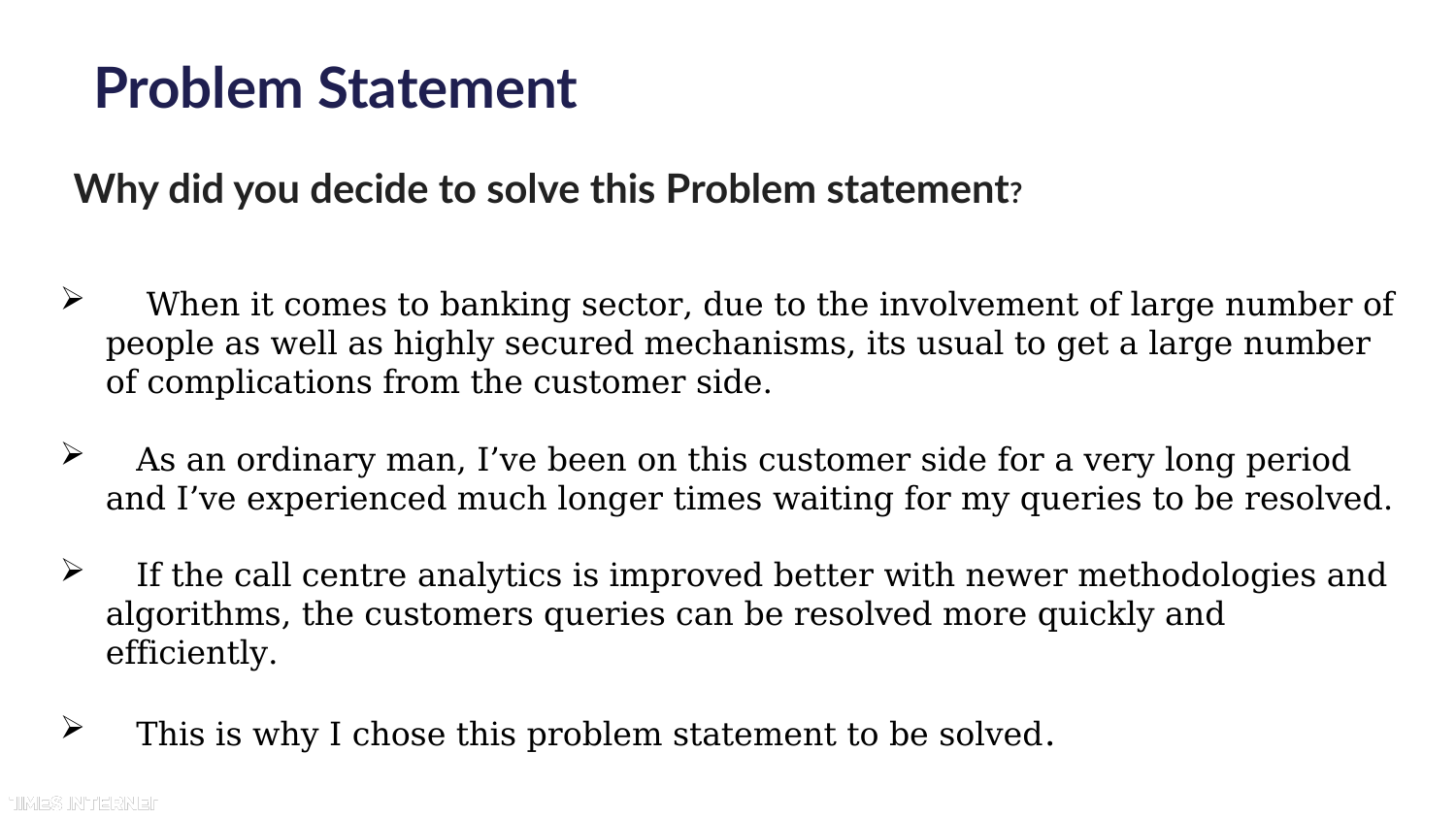

# Problem Statement
Why did you decide to solve this Problem statement?
    When it comes to banking sector, due to the involvement of large number of people as well as highly secured mechanisms, its usual to get a large number of complications from the customer side.

   As an ordinary man, I’ve been on this customer side for a very long period and I’ve experienced much longer times waiting for my queries to be resolved.

   If the call centre analytics is improved better with newer methodologies and algorithms, the customers queries can be resolved more quickly and efficiently.

   This is why I chose this problem statement to be solved.